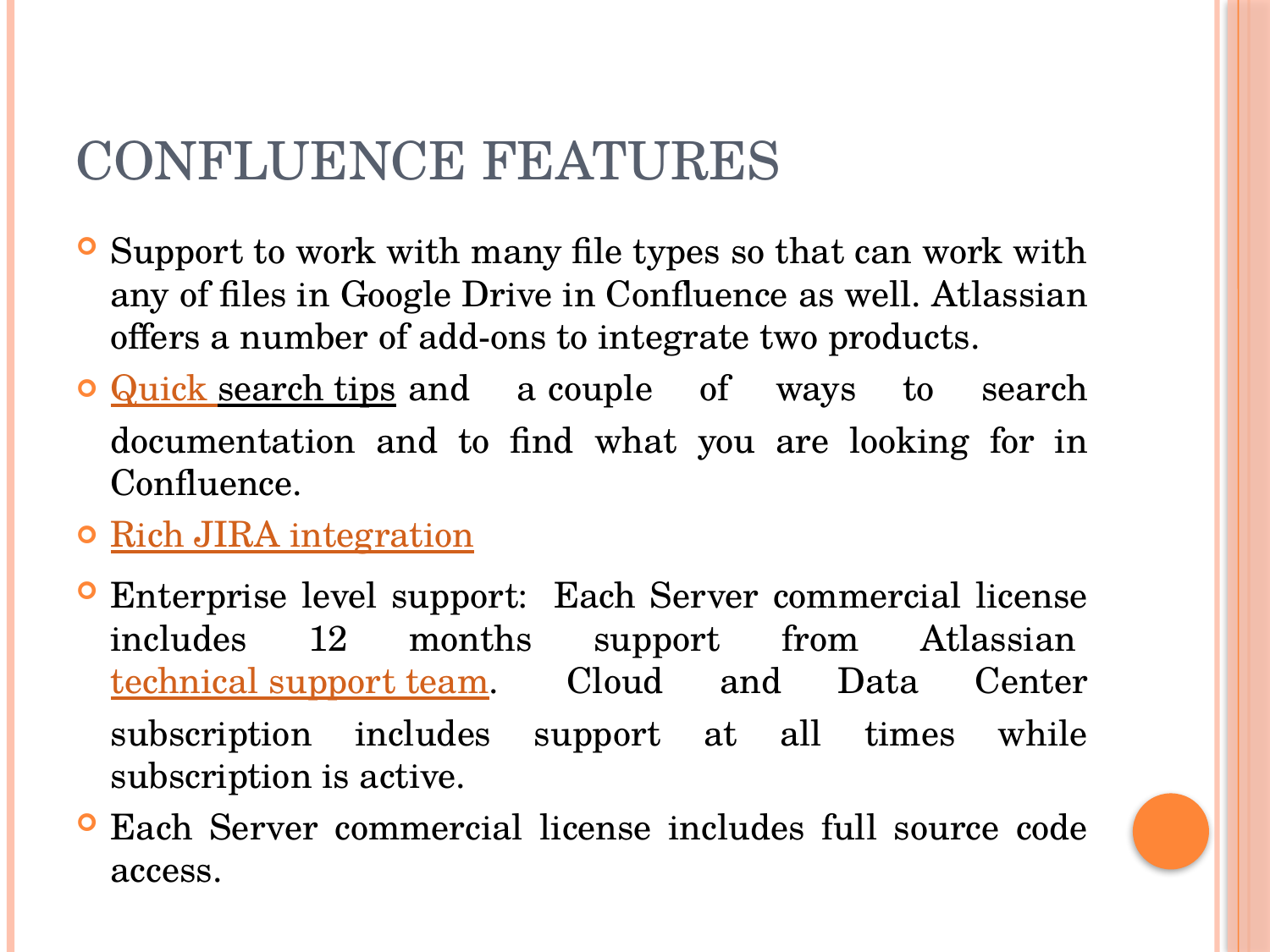

# Confluence Features
Support to work with many file types so that can work with any of files in Google Drive in Confluence as well. Atlassian offers a number of add-ons to integrate two products.
Quick search tips and a couple of ways to search documentation and to find what you are looking for in Confluence.
Rich JIRA integration
Enterprise level support:  Each Server commercial license includes 12 months support from Atlassian technical support team.  Cloud and Data Center subscription includes support at all times while subscription is active.
Each Server commercial license includes full source code access.